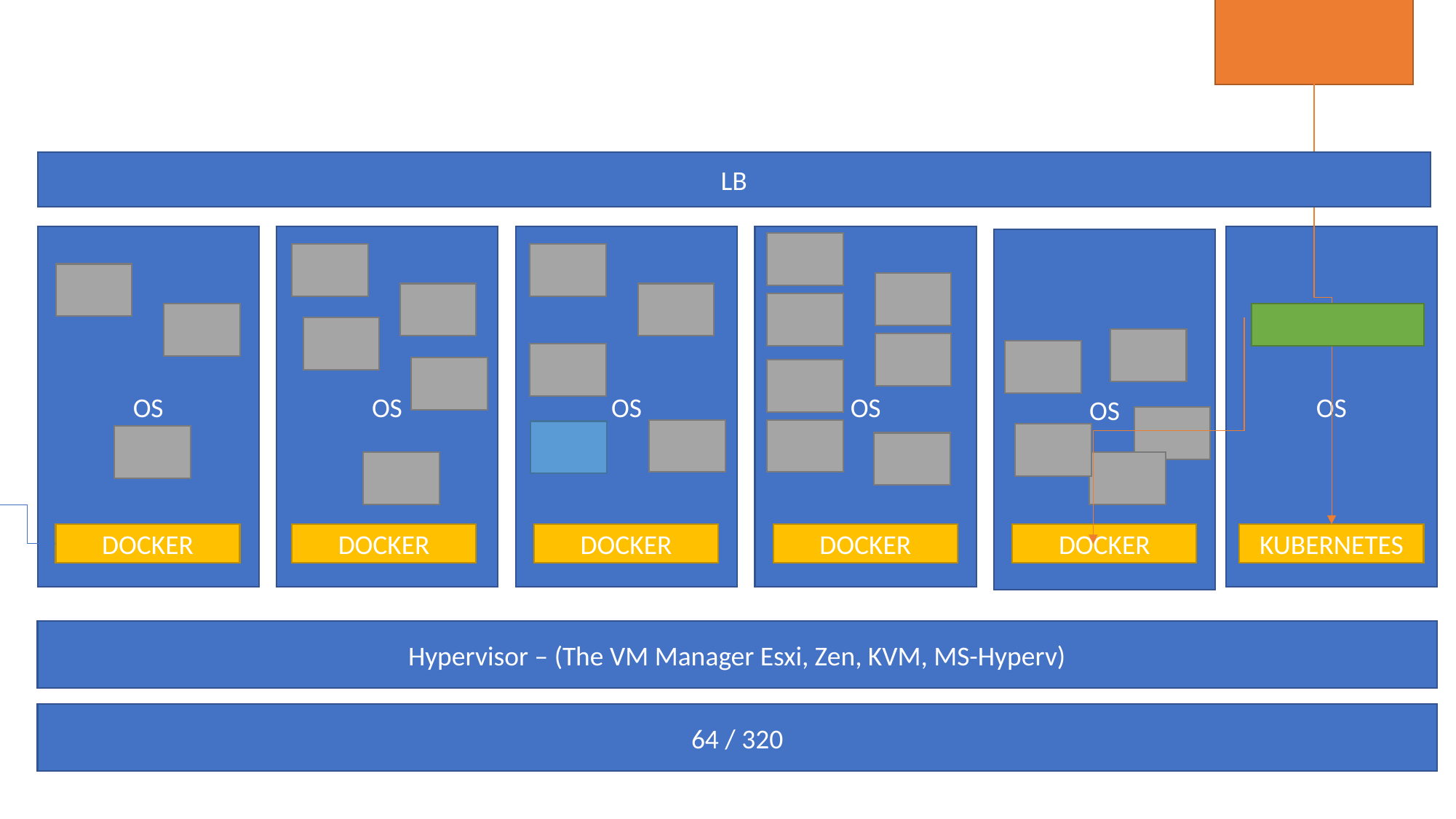

LB
OS
OS
OS
OS
OS
OS
OS
OS

OS
OS

DOCKER
DOCKER
DOCKER
DOCKER
DOCKER
KUBERNETES
Hypervisor – (The VM Manager Esxi, Zen, KVM, MS-Hyperv)
64 / 320